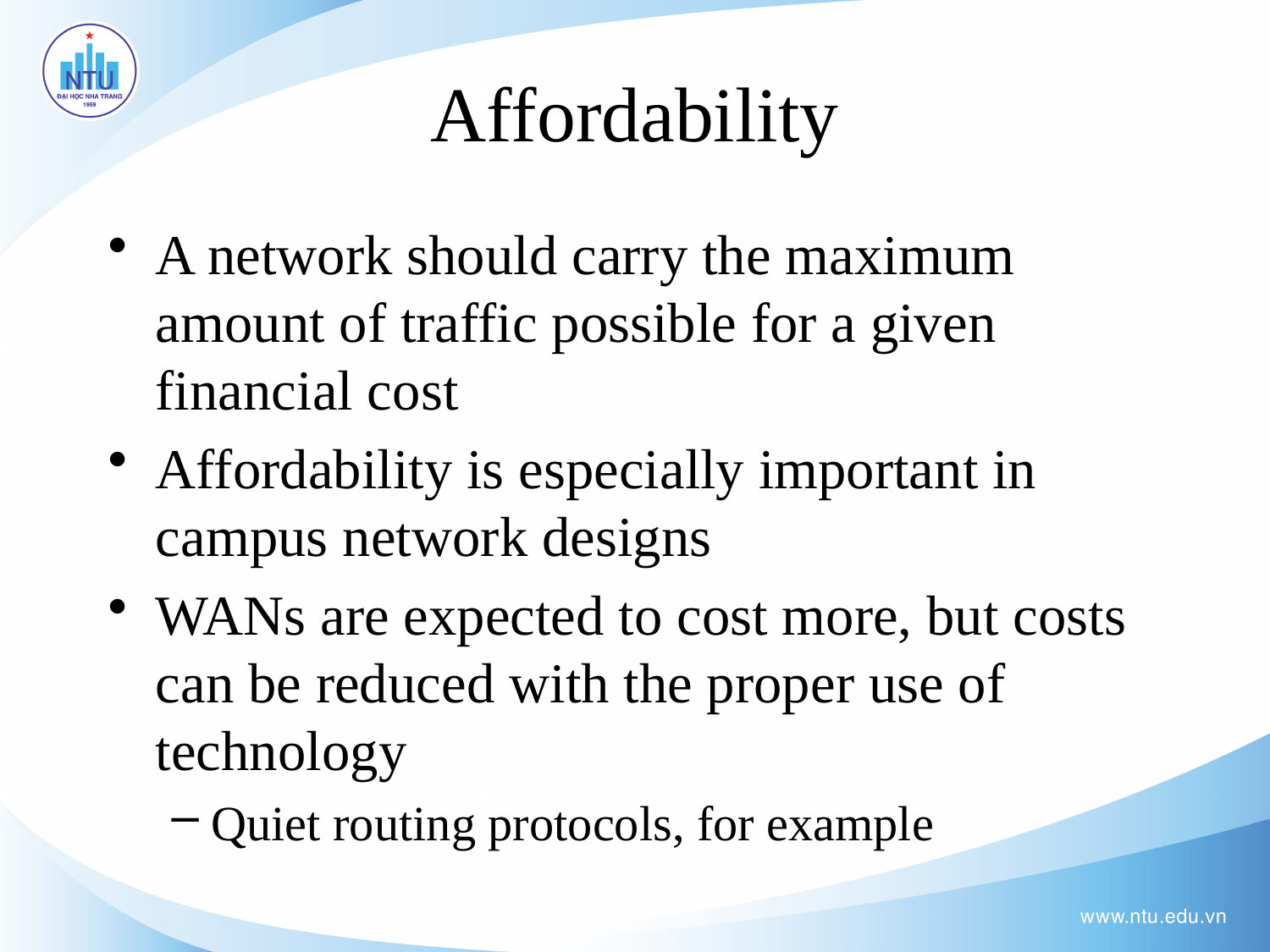

# Affordability
A network should carry the maximum amount of traffic possible for a given financial cost
Affordability is especially important in campus network designs
WANs are expected to cost more, but costs can be reduced with the proper use of technology
Quiet routing protocols, for example